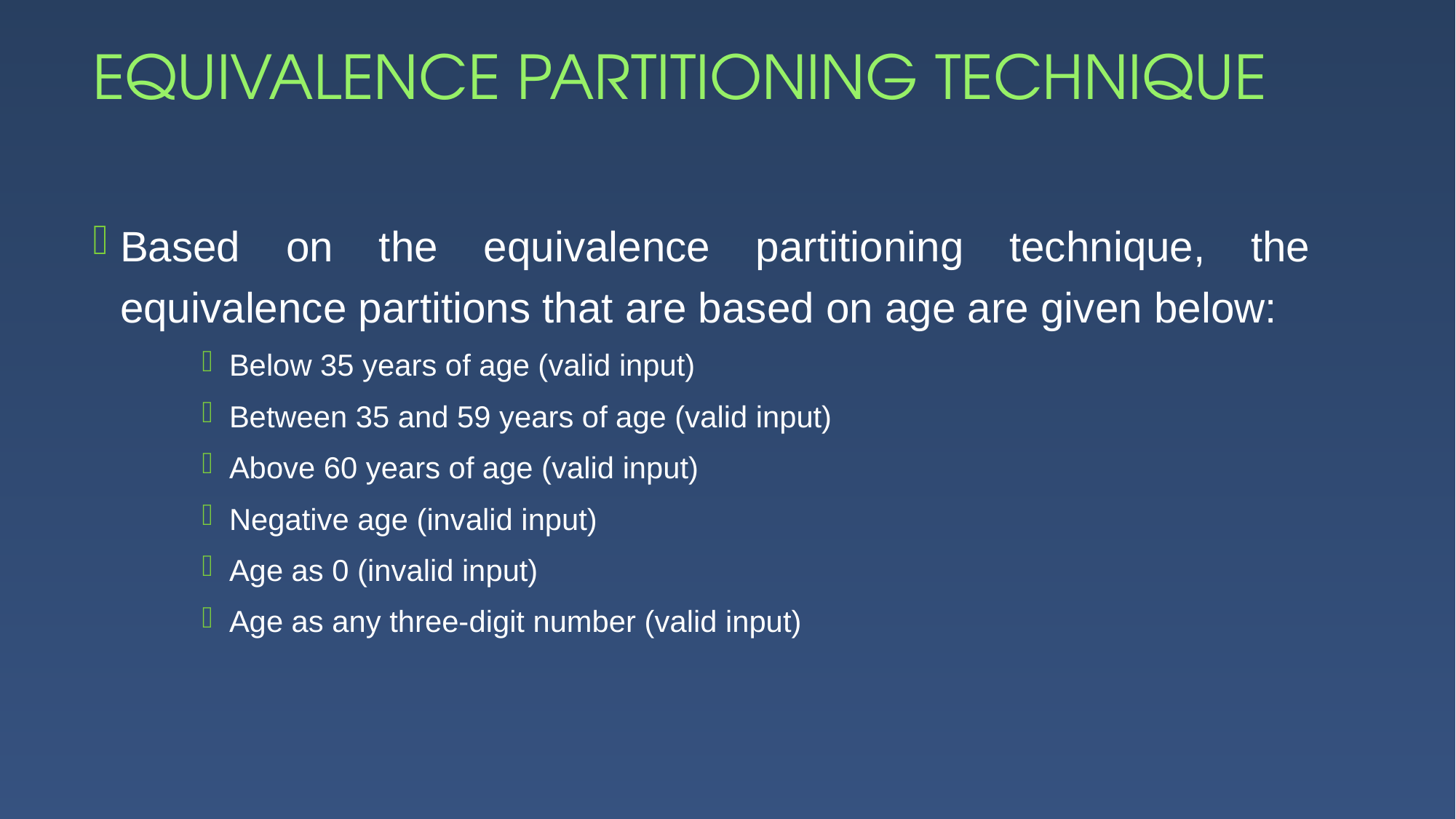

# EQUIVALENCE PARTITIONING TECHNIQUE
Based on the equivalence partitioning technique, the equivalence partitions that are based on age are given below:
Below 35 years of age (valid input)
Between 35 and 59 years of age (valid input)
Above 60 years of age (valid input)
Negative age (invalid input)
Age as 0 (invalid input)
Age as any three-digit number (valid input)